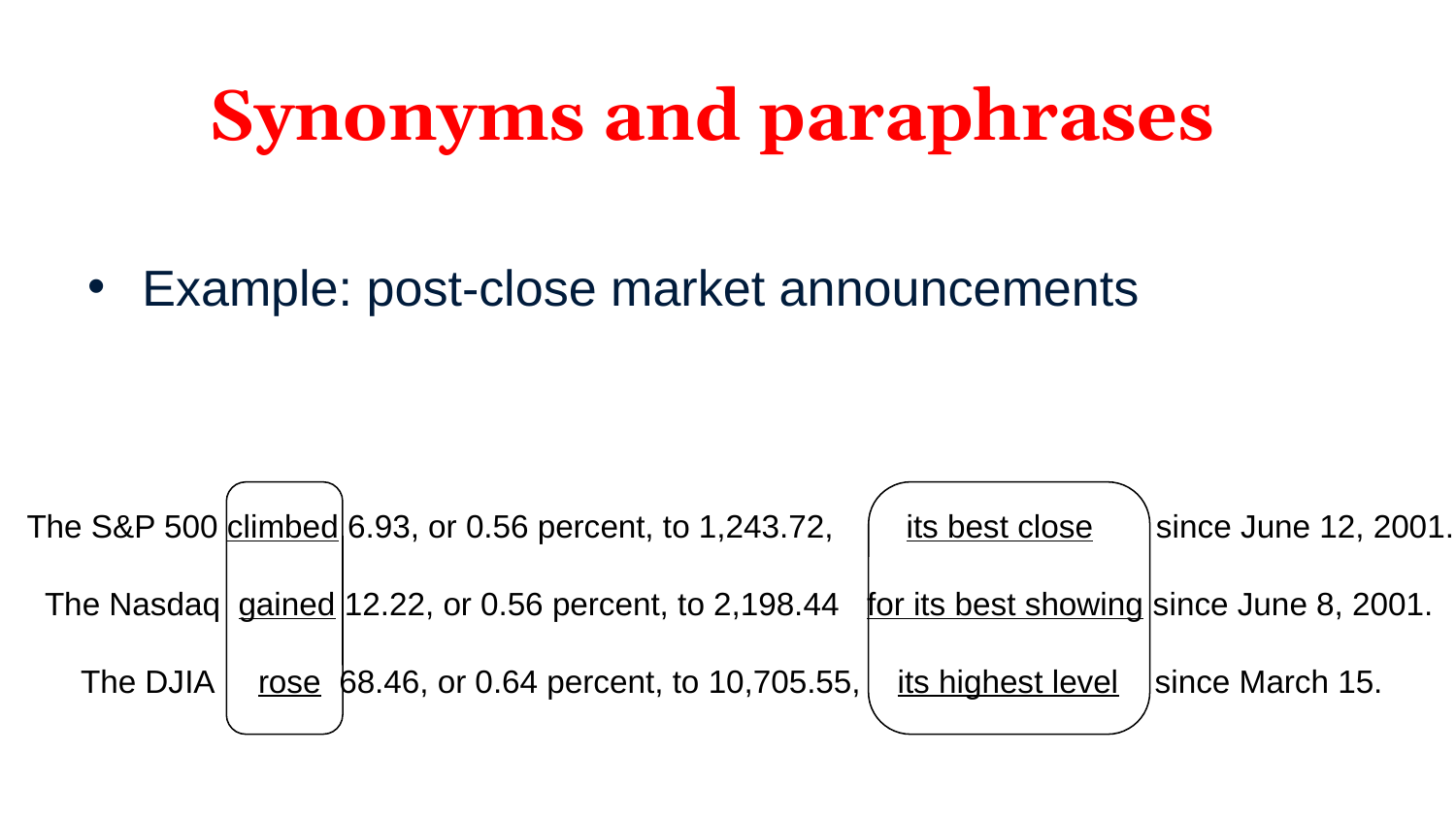

# Synonyms and paraphrases
Example: post-close market announcements

The S&P 500 climbed 6.93, or 0.56 percent, to 1,243.72,        its best close       since June 12, 2001.

  The Nasdaq  gained 12.22, or 0.56 percent, to 2,198.44   for its best showing since June 8, 2001.

      The DJIA     rose  68.46, or 0.64 percent, to 10,705.55,    its highest level    since March 15.